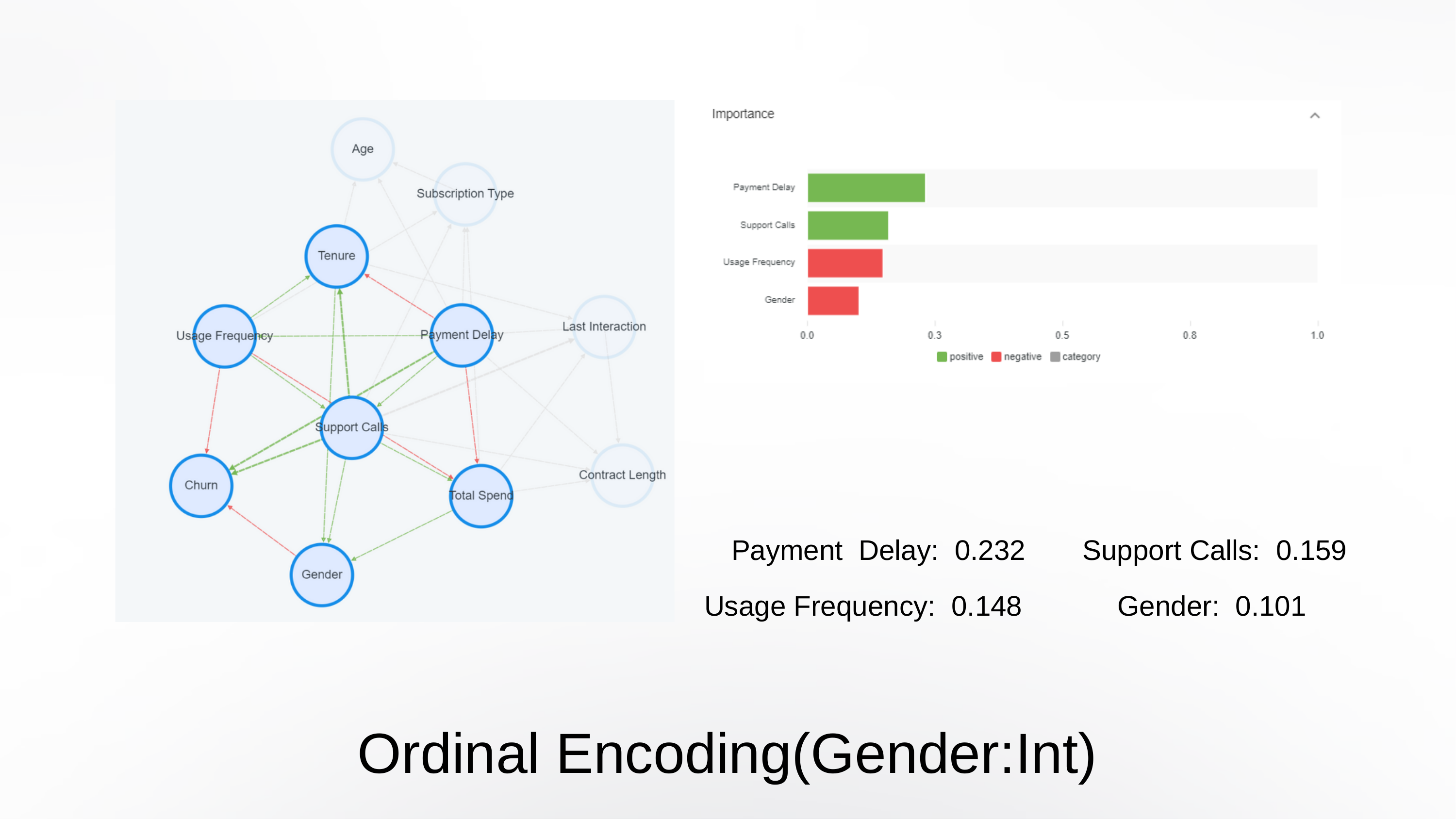

Payment  Delay:  0.232
Support Calls:  0.159
Usage Frequency:  0.148
Gender:  0.101
Ordinal Encoding(Gender:Int)